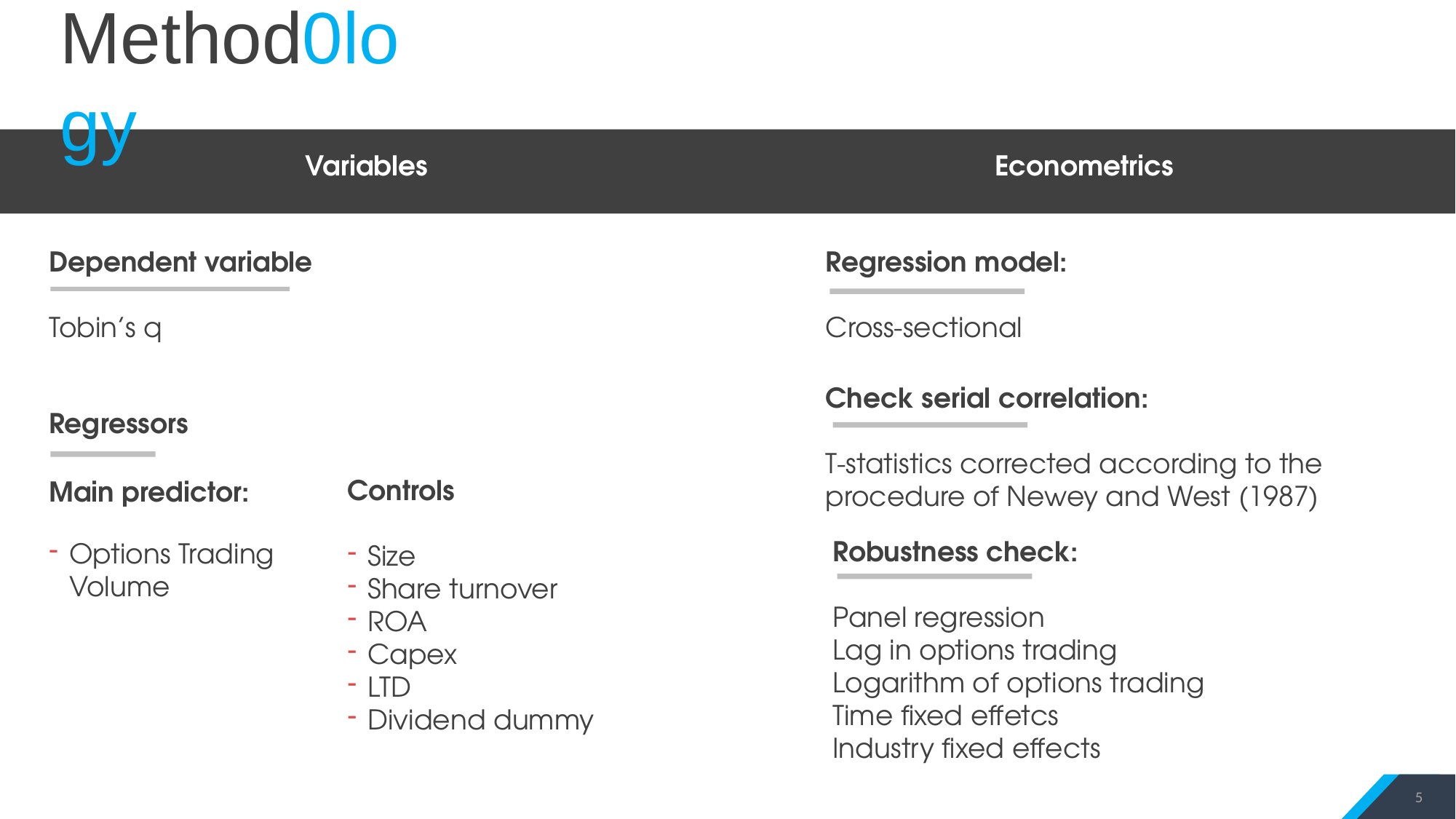

Method0logy

Variables
Econometrics
Dependent variable

Tobin’s q
Regression model:

Cross-sectional

Check serial correlation:

T-statistics corrected according to the procedure of Newey and West (1987)
Regressors

Controls

Size
Share turnover
ROA
Capex
LTD
Dividend dummy
Main predictor:

Options Trading Volume
Robustness check:

Panel regression
Lag in options trading
Logarithm of options trading
Time fixed effetcs
Industry fixed effects

5